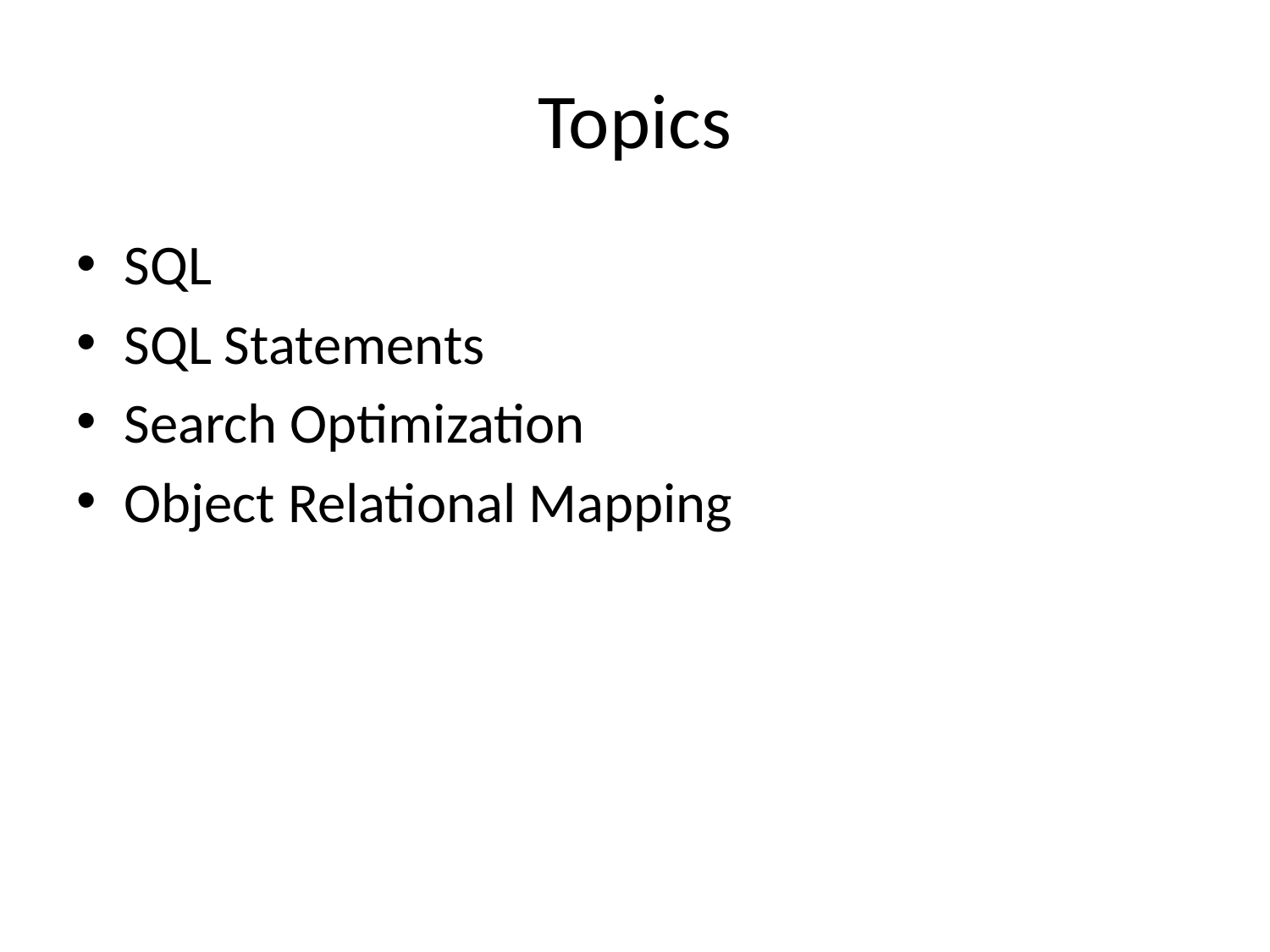

# Topics
SQL
SQL Statements
Search Optimization
Object Relational Mapping